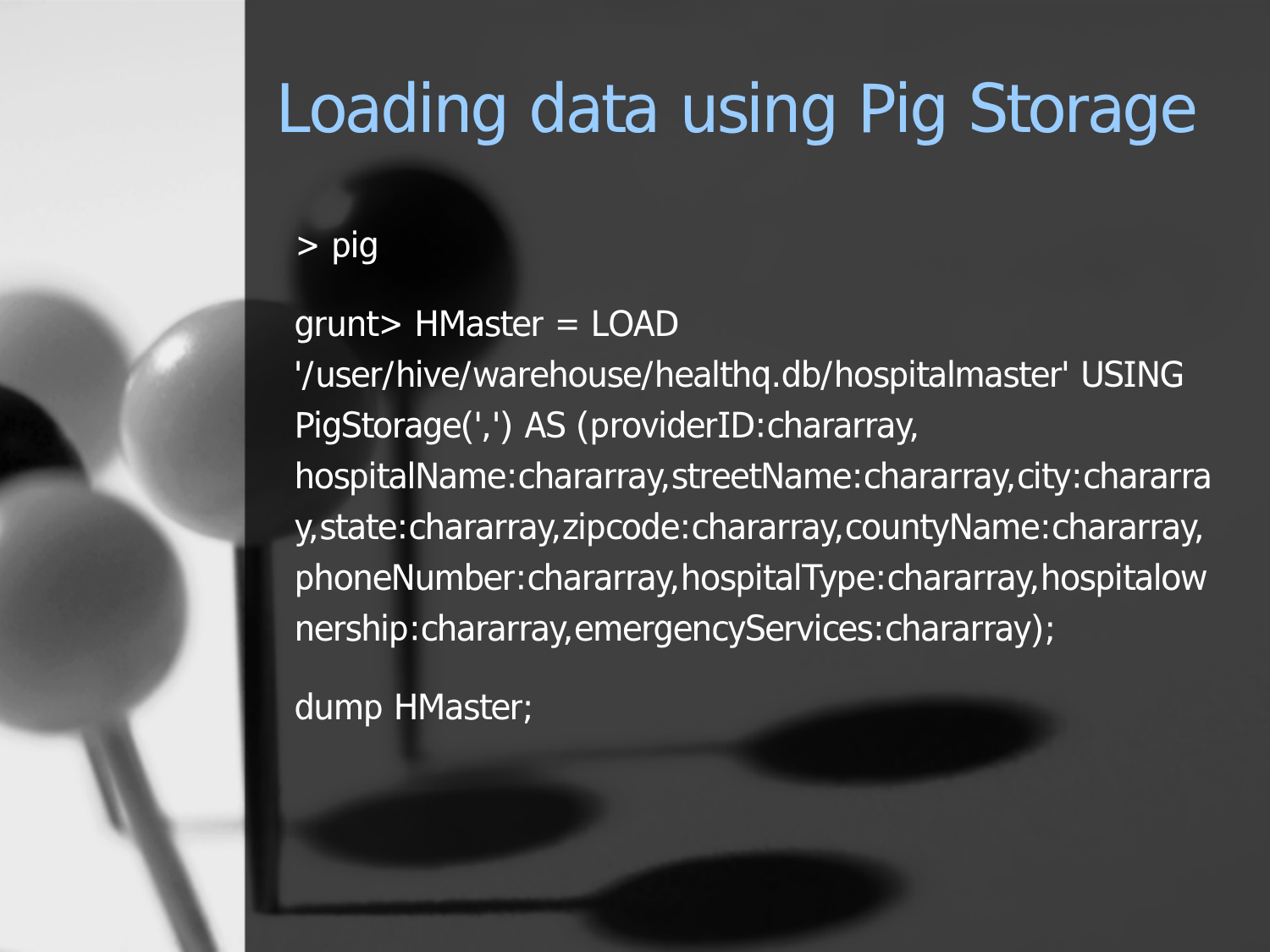

# Loading data using Pig Storage
> pig
grunt> HMaster = LOAD '/user/hive/warehouse/healthq.db/hospitalmaster' USING PigStorage(',') AS (providerID:chararray, hospitalName:chararray,streetName:chararray,city:chararray,state:chararray,zipcode:chararray,countyName:chararray,phoneNumber:chararray,hospitalType:chararray,hospitalownership:chararray,emergencyServices:chararray);
dump HMaster;